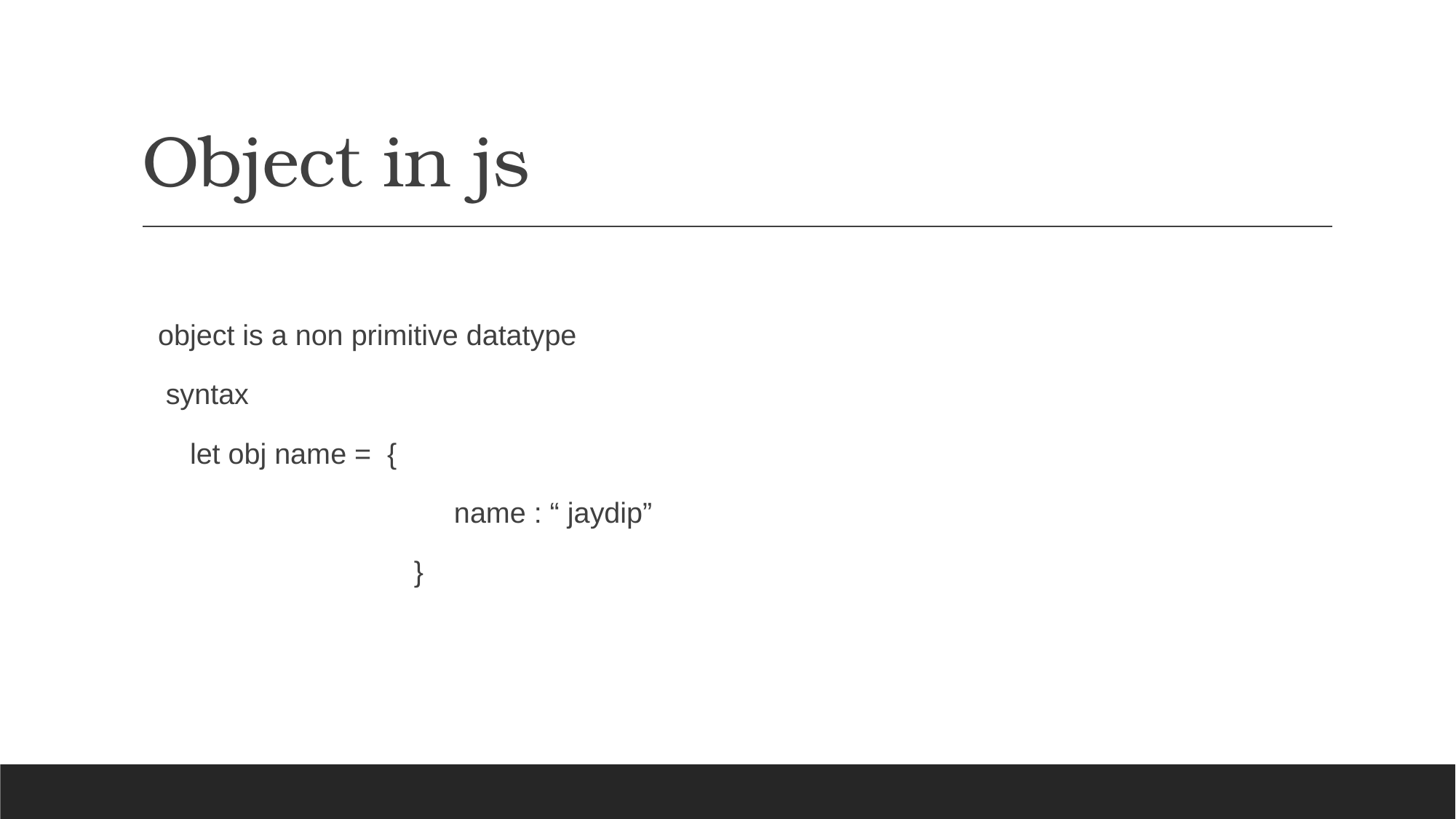

# Object in js

  object is a non primitive datatype
   syntax
      let obj name =  {
                                       name : “ jaydip”
                                  }